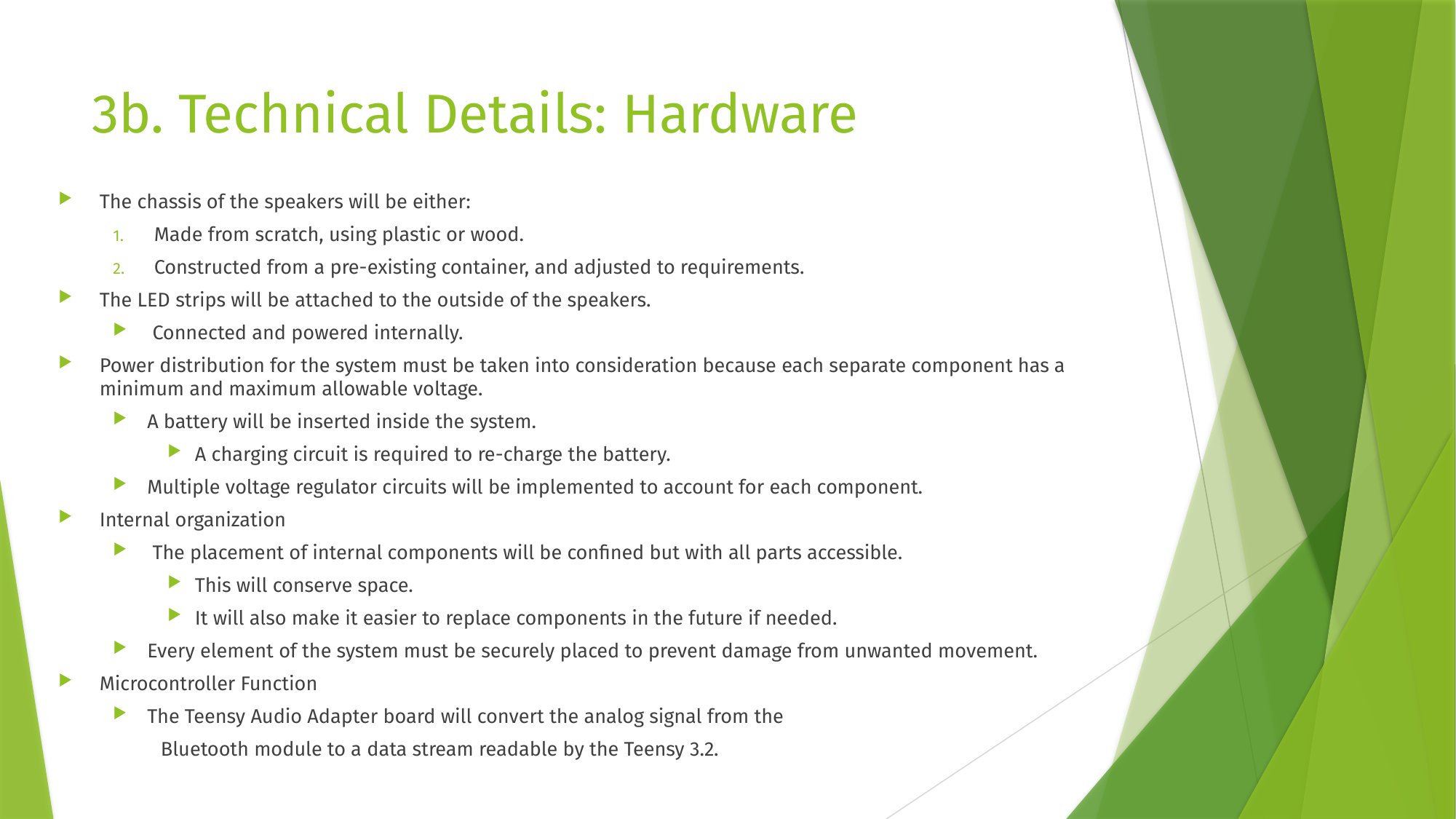

# 3b. Technical Details: Hardware
The chassis of the speakers will be either:
Made from scratch, using plastic or wood.
Constructed from a pre-existing container, and adjusted to requirements.
The LED strips will be attached to the outside of the speakers.
 Connected and powered internally.
Power distribution for the system must be taken into consideration because each separate component has a minimum and maximum allowable voltage.
A battery will be inserted inside the system.
A charging circuit is required to re-charge the battery.
Multiple voltage regulator circuits will be implemented to account for each component.
Internal organization
 The placement of internal components will be confined but with all parts accessible.
This will conserve space.
It will also make it easier to replace components in the future if needed.
Every element of the system must be securely placed to prevent damage from unwanted movement.
Microcontroller Function
The Teensy Audio Adapter board will convert the analog signal from the
         Bluetooth module to a data stream readable by the Teensy 3.2.